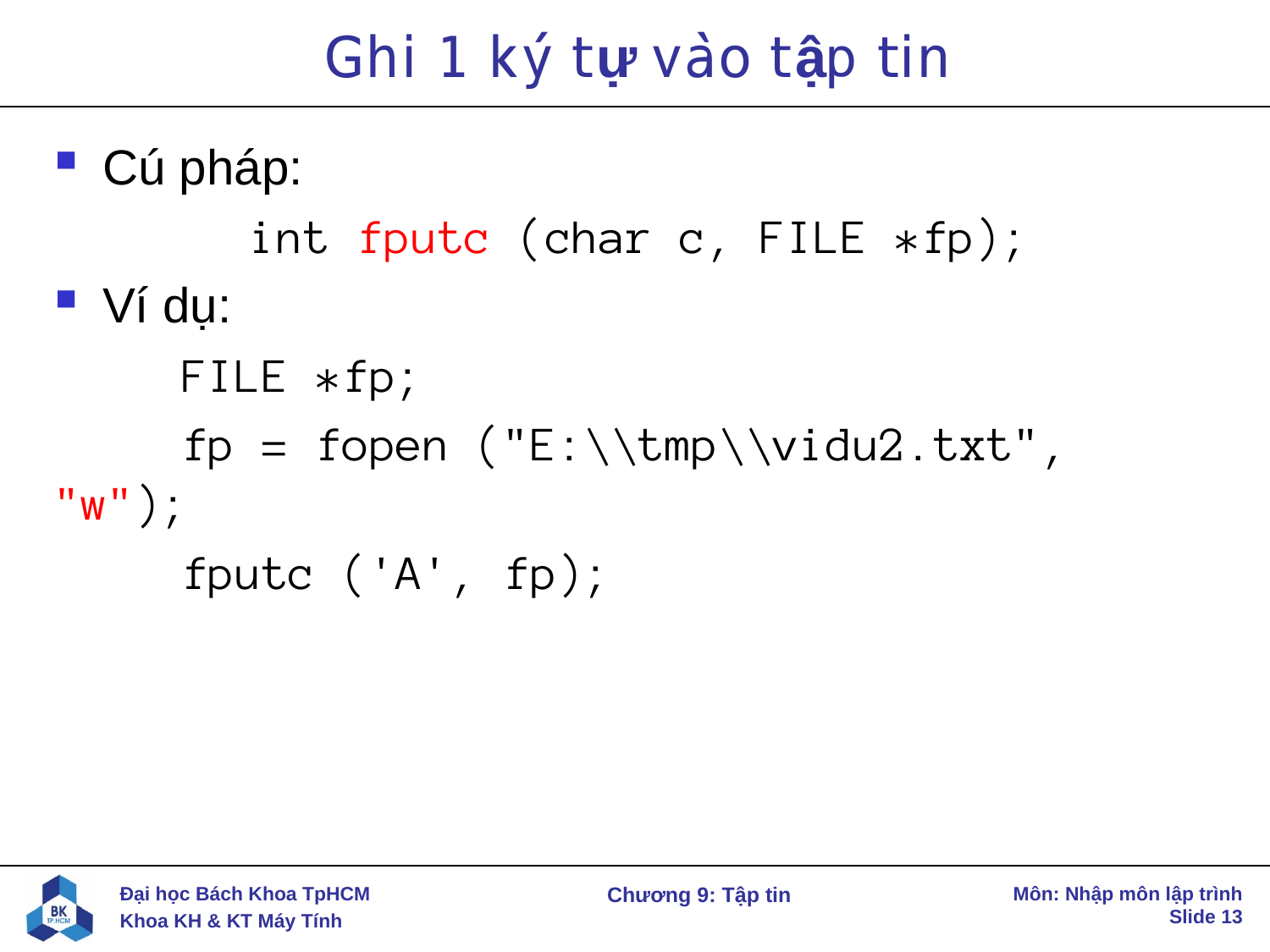

# Ghi 1 ký tự vào tập tin
Cú pháp:
int fputc (char c, FILE *fp);
Ví dụ:
 	FILE *fp;
	fp = fopen ("E:\\tmp\\vidu2.txt", "w");
	fputc ('A', fp);